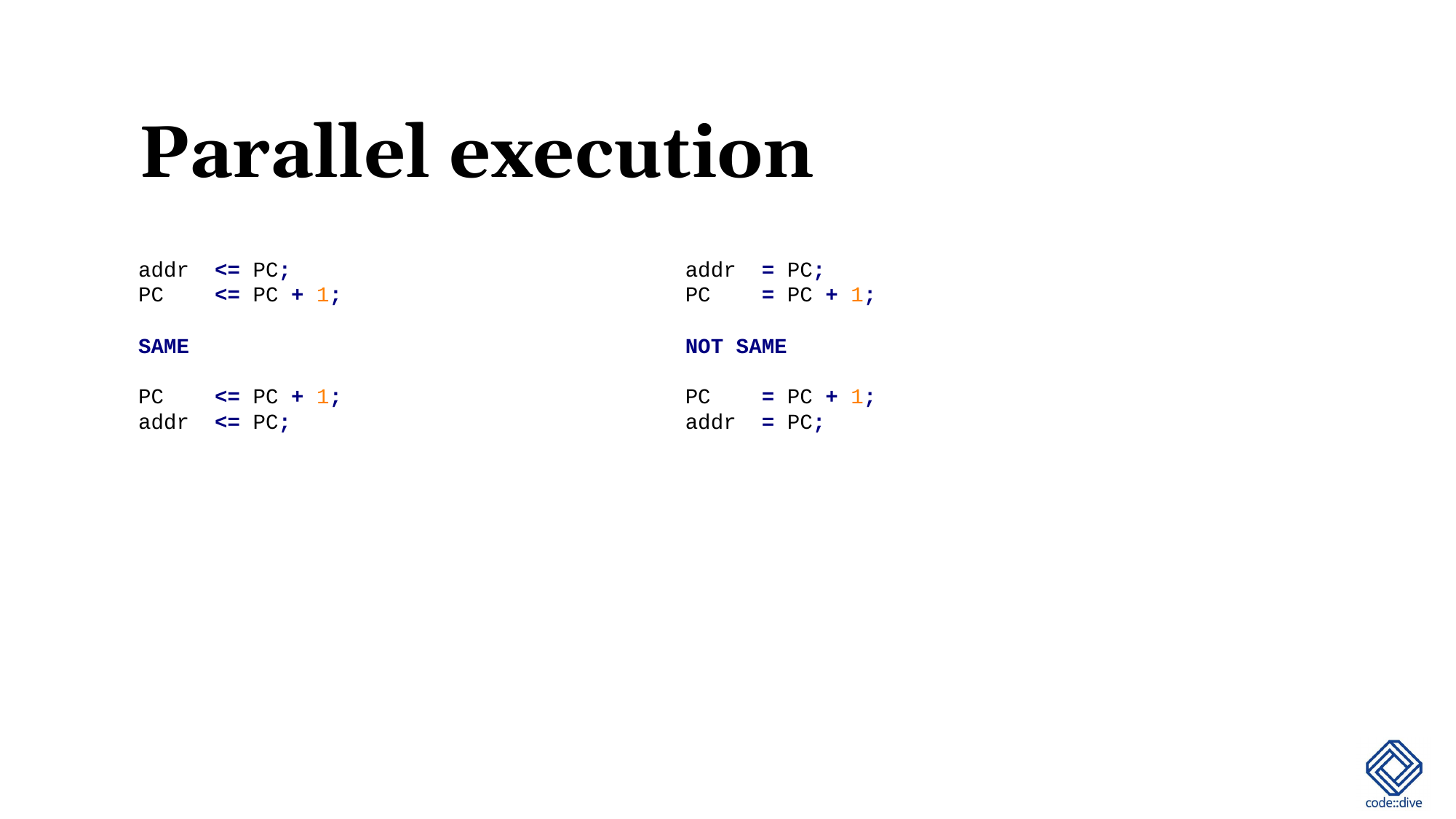

# Parallel execution
addr  = PC;
PC    = PC + 1;

NOT SAME

PC    = PC + 1;
addr  = PC;

addr  <= PC;
PC    <= PC + 1;

SAME

PC    <= PC + 1;
addr  <= PC;